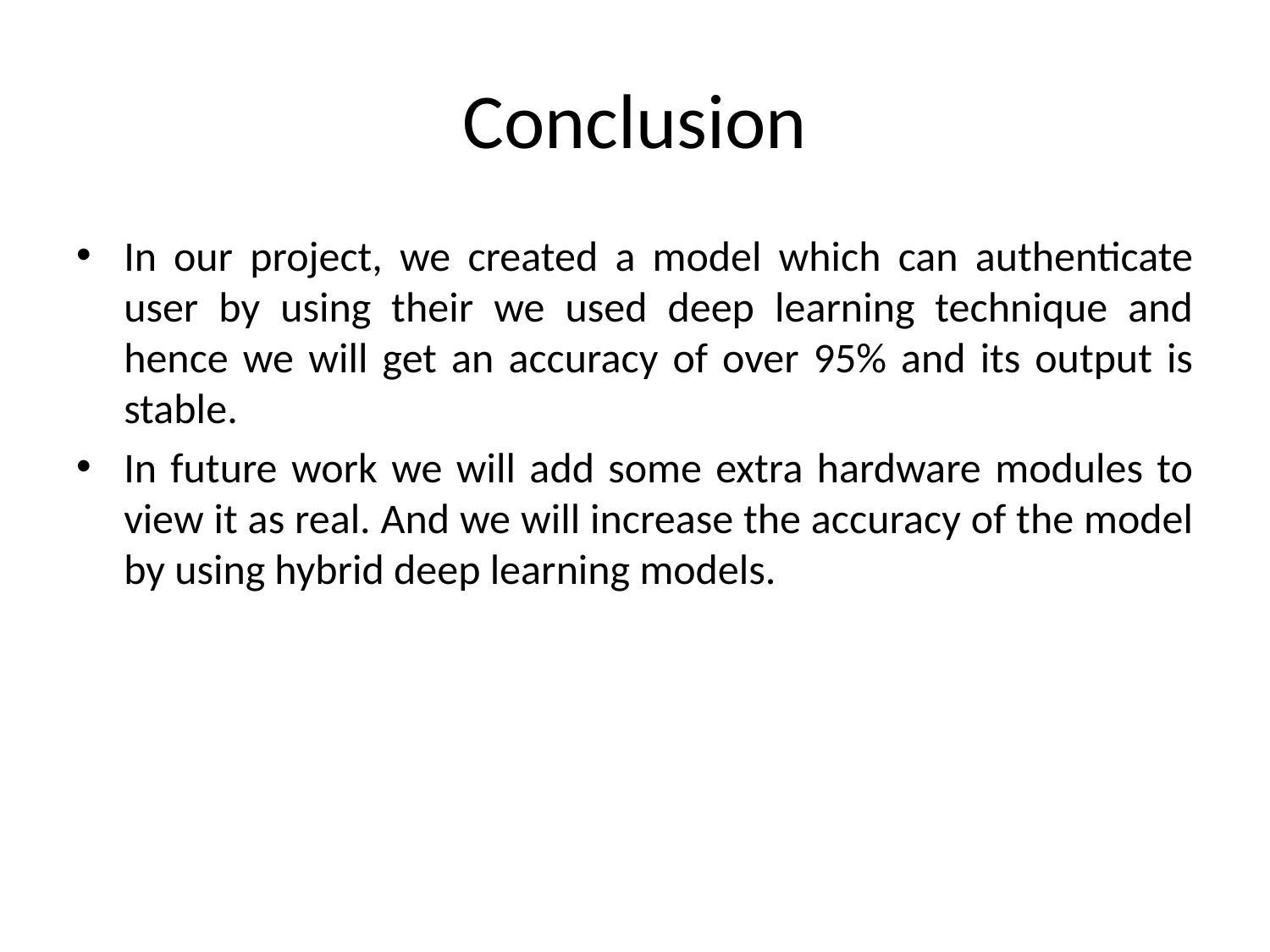

# Conclusion
In our project, we created a model which can authenticate user by using their we used deep learning technique and hence we will get an accuracy of over 95% and its output is stable.
In future work we will add some extra hardware modules to view it as real. And we will increase the accuracy of the model by using hybrid deep learning models.